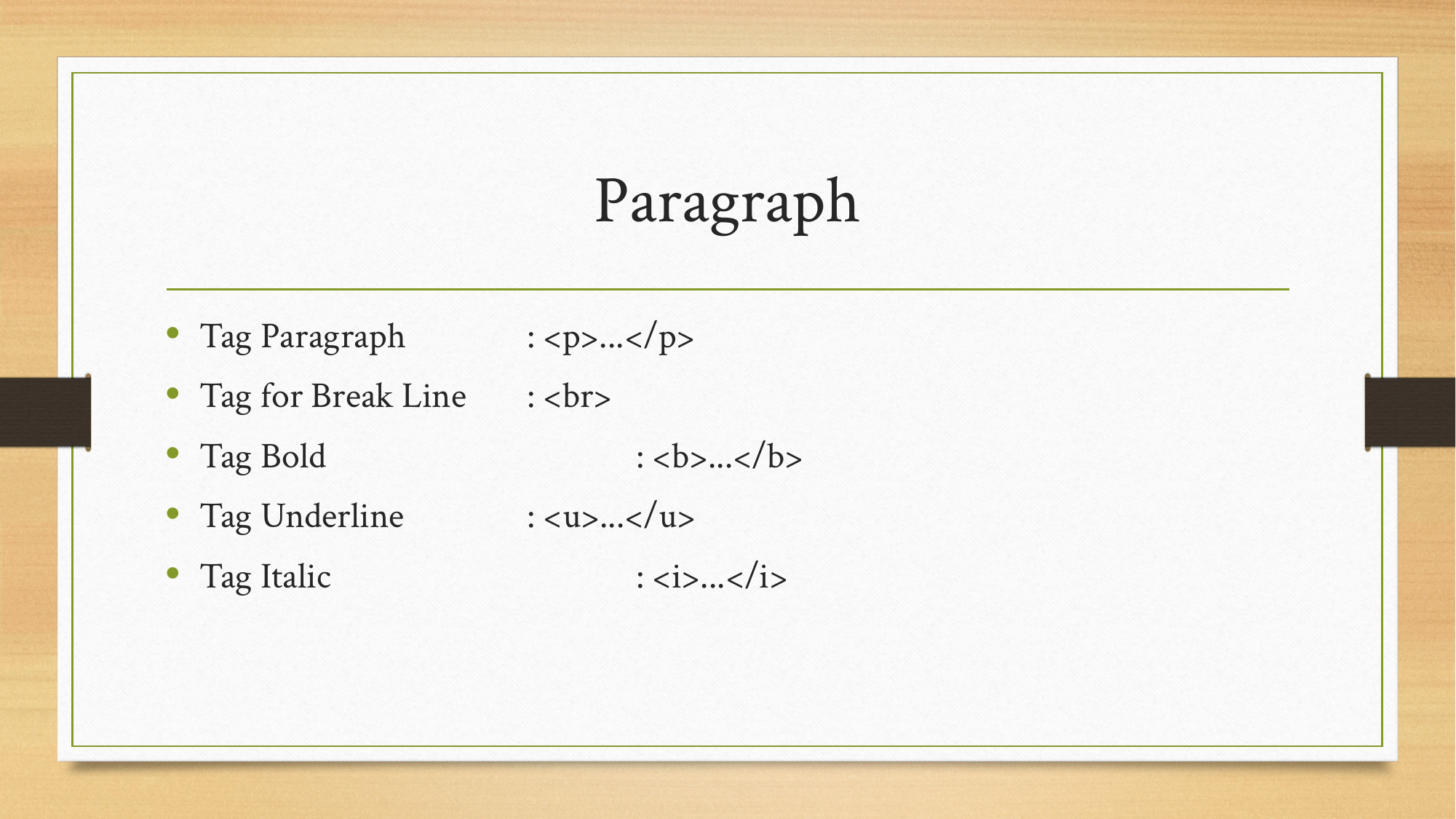

# Paragraph
Tag Paragraph 		: <p>...</p>
Tag for Break Line 	: <br>
Tag Bold 			: <b>...</b>
Tag Underline 		: <u>...</u>
Tag Italic 			: <i>...</i>